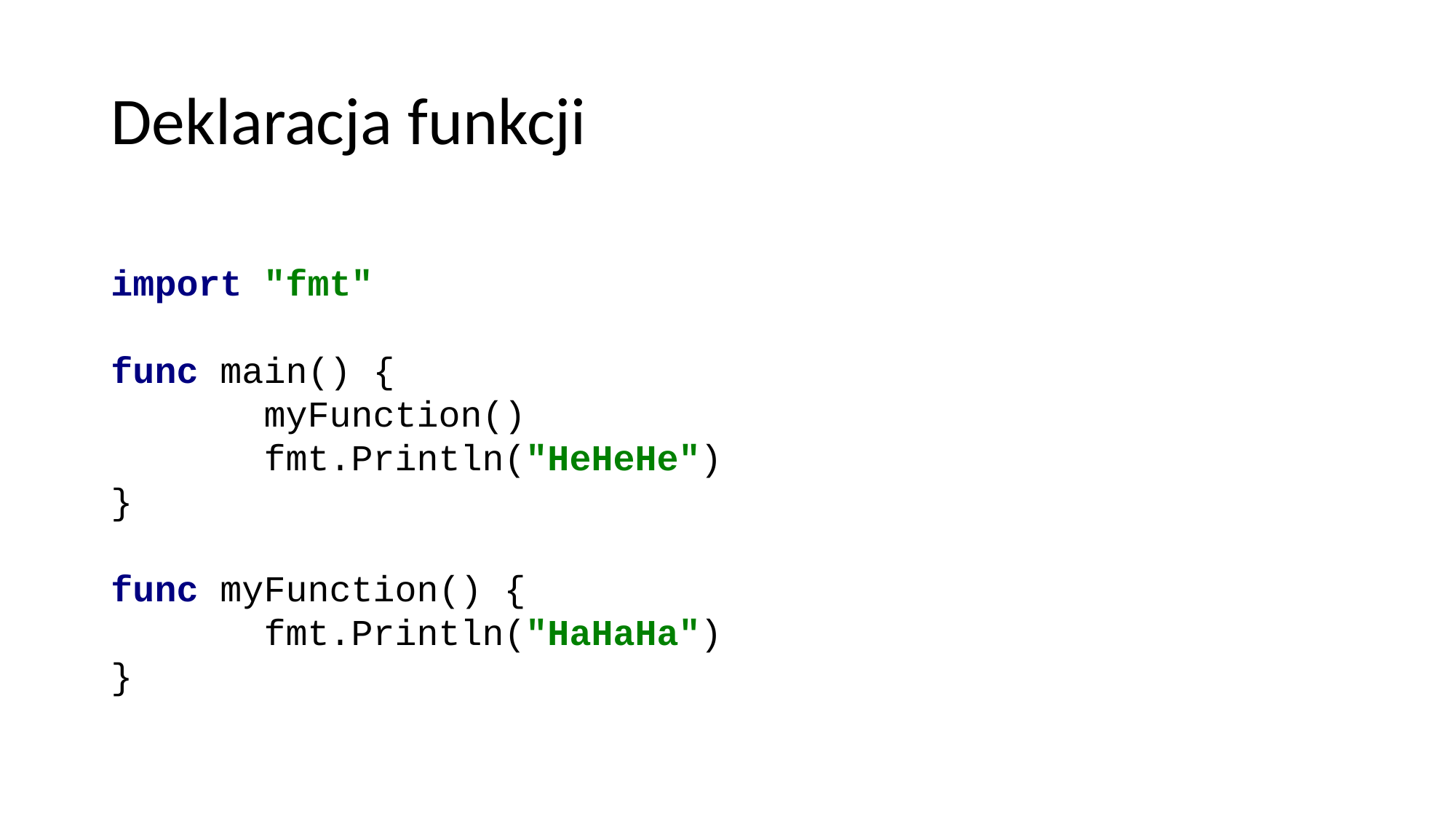

# Deklaracja funkcji
import "fmt"
func main() {
       myFunction()
       fmt.Println("HeHeHe")
}
func myFunction() {
       fmt.Println("HaHaHa")
}